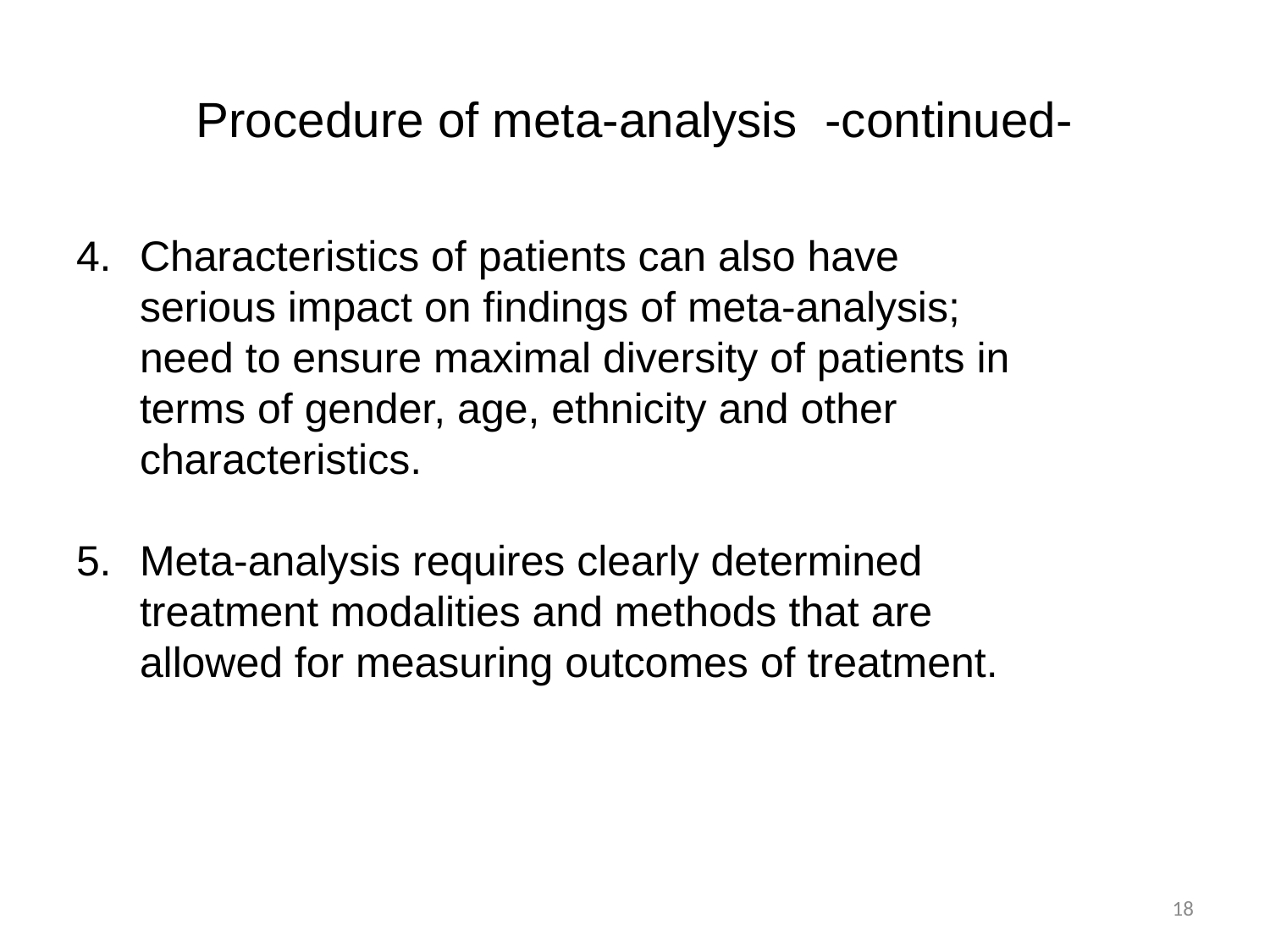

# Procedure of meta-analysis  -continued-
Characteristics of patients can also have serious impact on findings of meta-analysis;  need to ensure maximal diversity of patients in terms of gender, age, ethnicity and other characteristics.

Meta-analysis requires clearly determined treatment modalities and methods that are allowed for measuring outcomes of treatment.

18